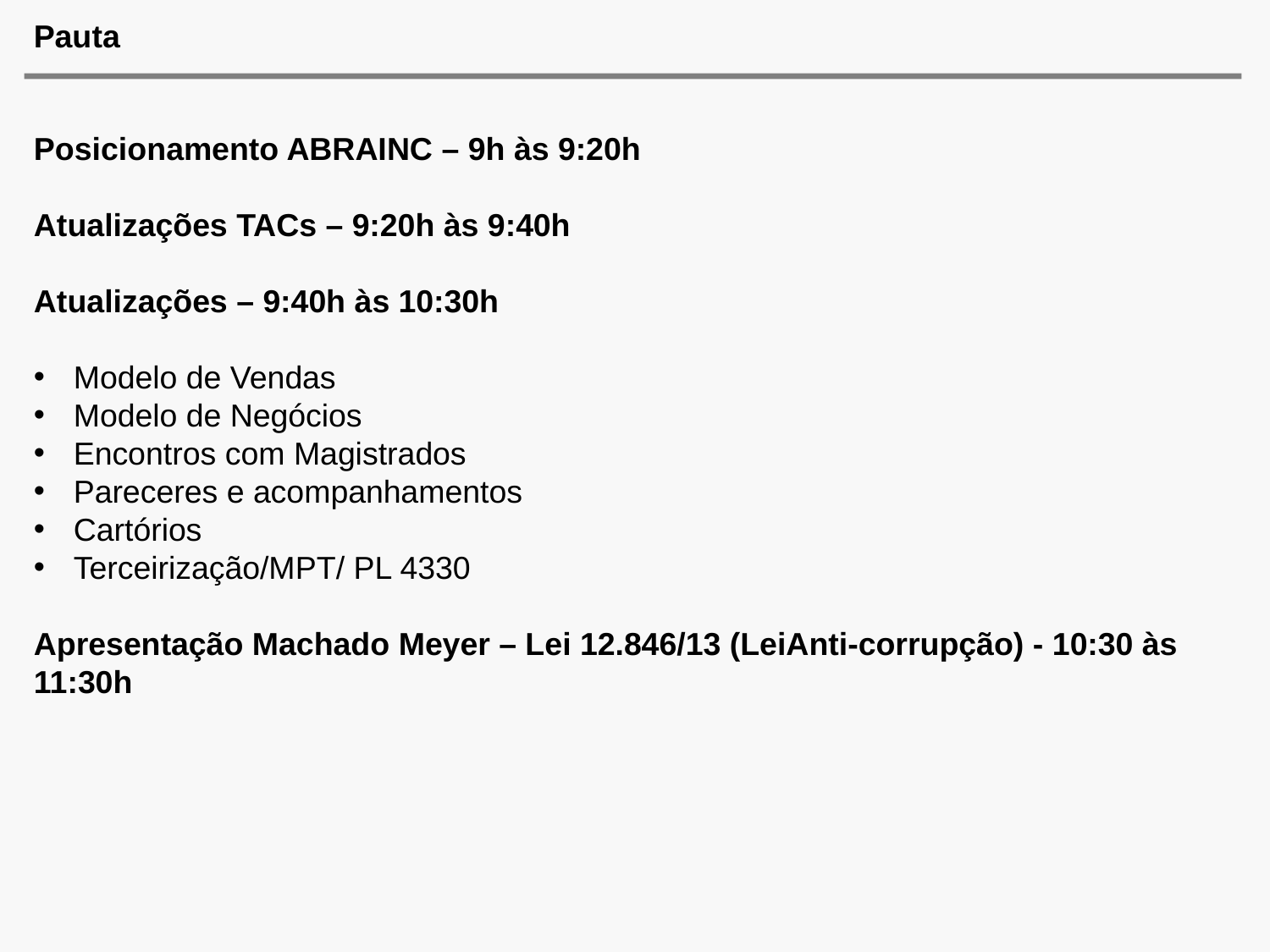

# Pauta

Posicionamento ABRAINC – 9h às 9:20h

Atualizações TACs – 9:20h às 9:40h

Atualizações – 9:40h às 10:30h

Modelo de Vendas
Modelo de Negócios
Encontros com Magistrados
Pareceres e acompanhamentos
Cartórios
Terceirização/MPT/ PL 4330

Apresentação Machado Meyer – Lei 12.846/13 (LeiAnti-corrupção) - 10:30 às 11:30h